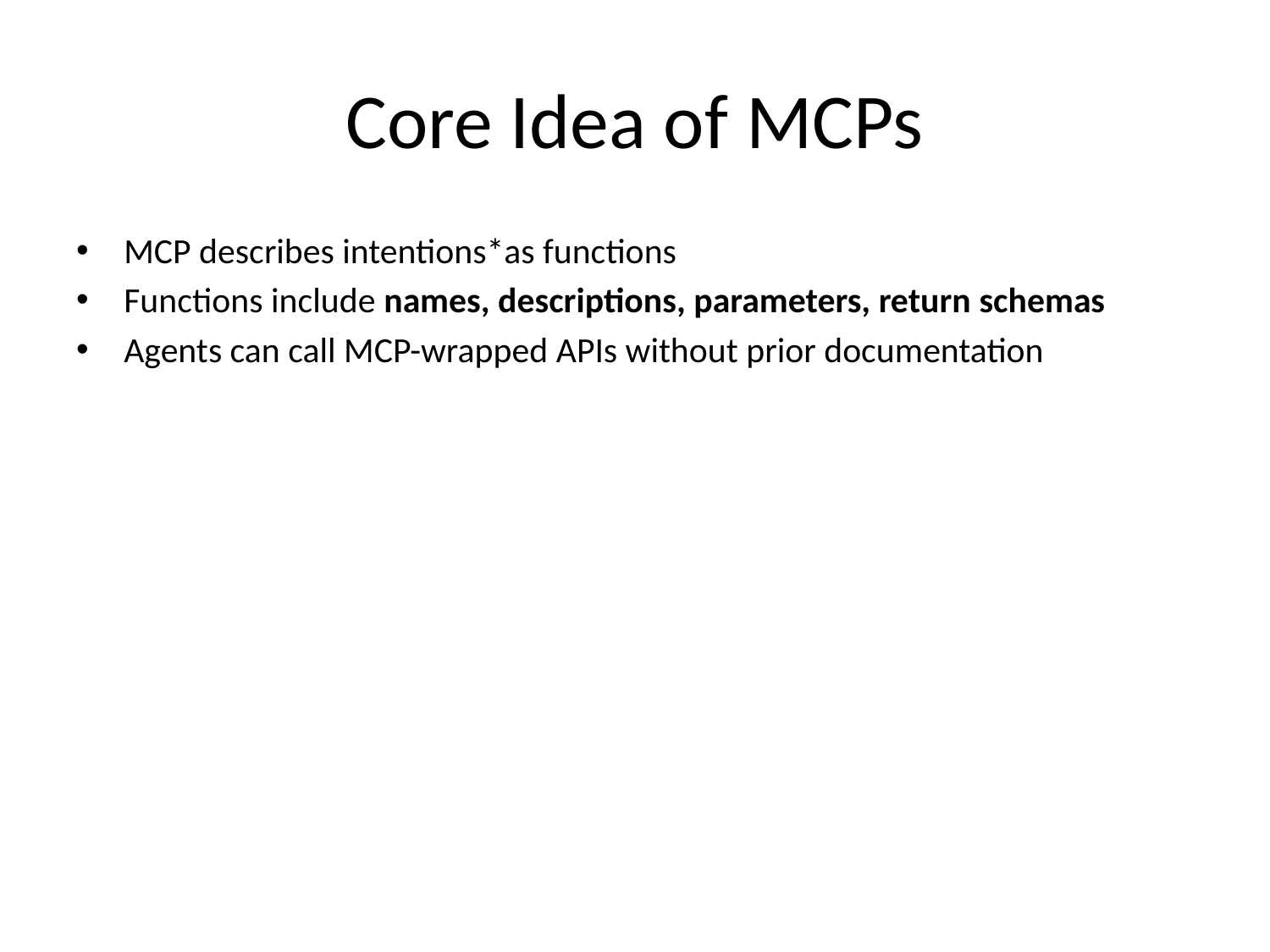

# Core Idea of MCPs
MCP describes intentions*as functions
Functions include names, descriptions, parameters, return schemas
Agents can call MCP-wrapped APIs without prior documentation